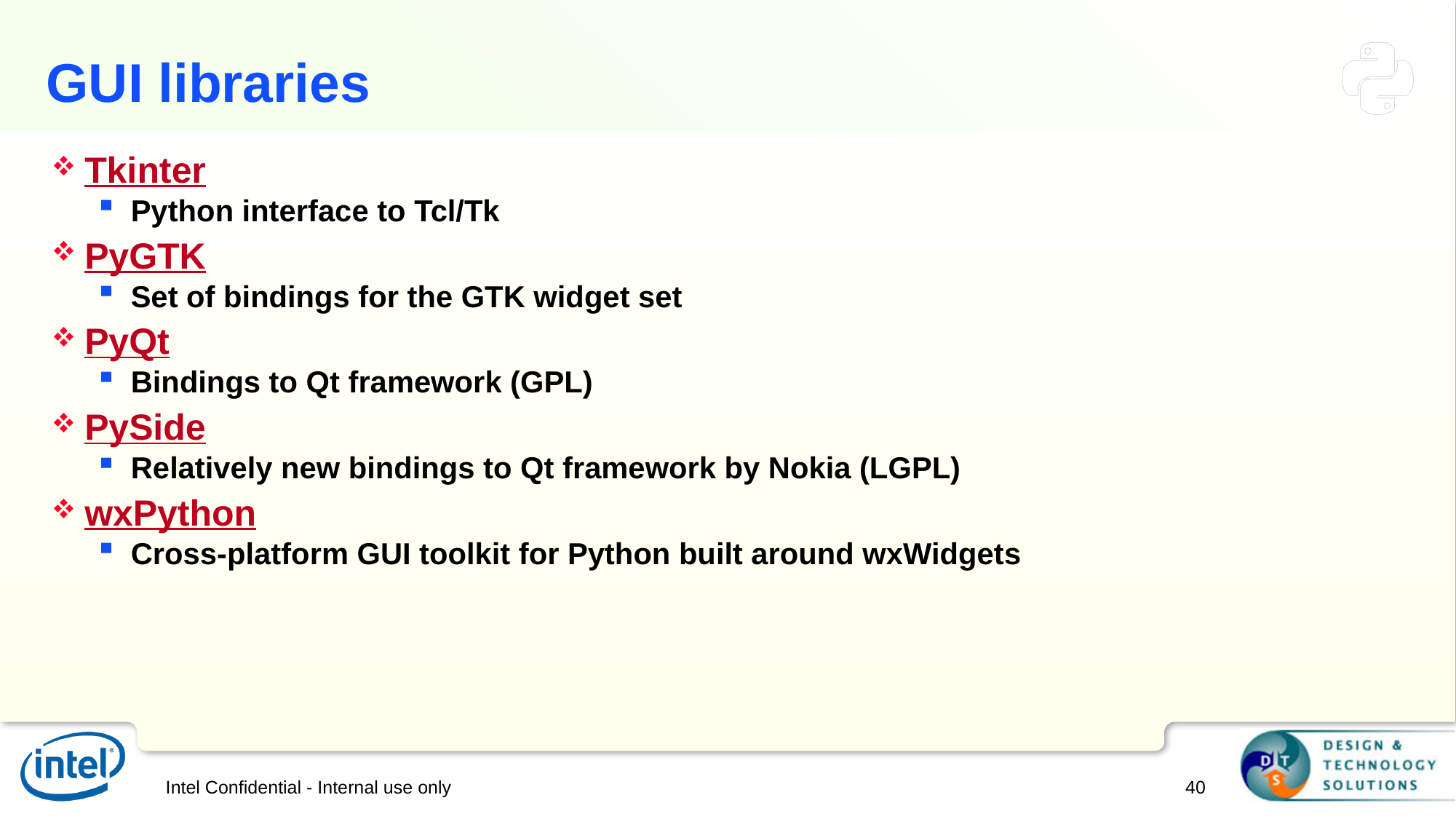

# GUI libraries
Tkinter
Python interface to Tcl/Tk
PyGTK
Set of bindings for the GTK widget set
PyQt
Bindings to Qt framework (GPL)
PySide
Relatively new bindings to Qt framework by Nokia (LGPL)
wxPython
Cross-platform GUI toolkit for Python built around wxWidgets